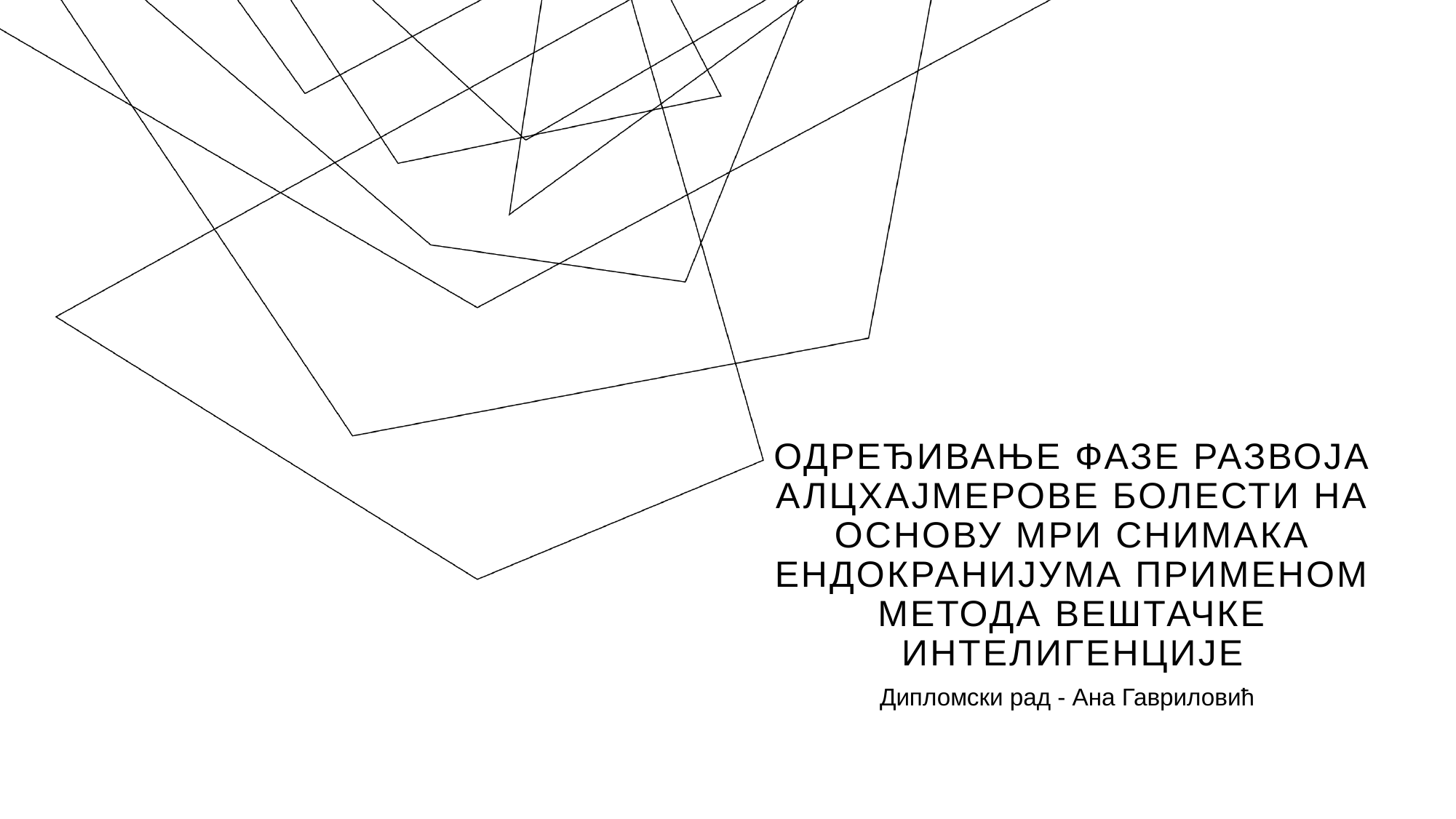

# Одређивање фазе развоја Алцхајмерове болести на основу Мри снимака ендокранијума применом метода вештачке интелигенције
Дипломски рад - Ана Гавриловић